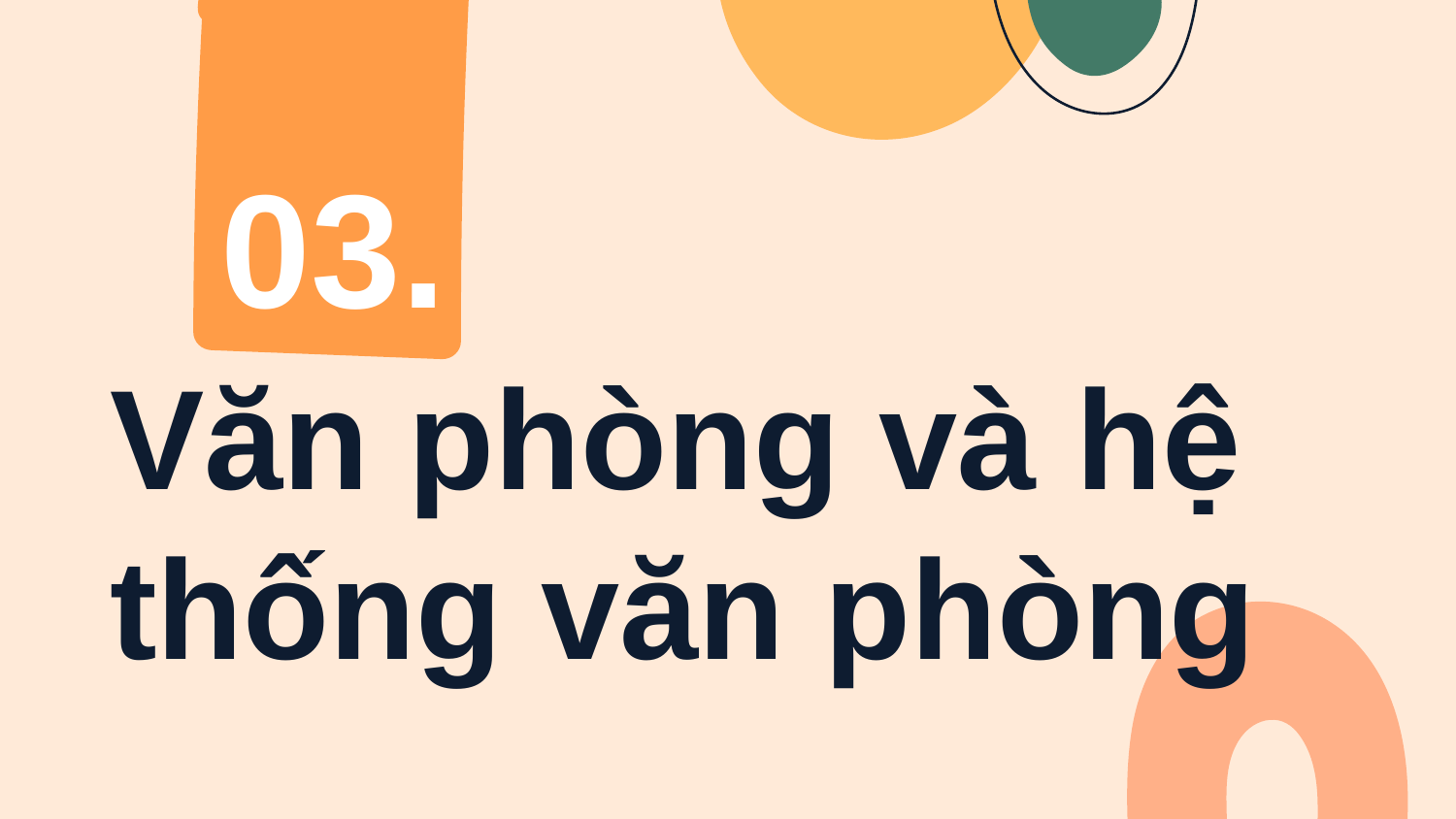

03.
# Văn phòng và hệ thống văn phòng